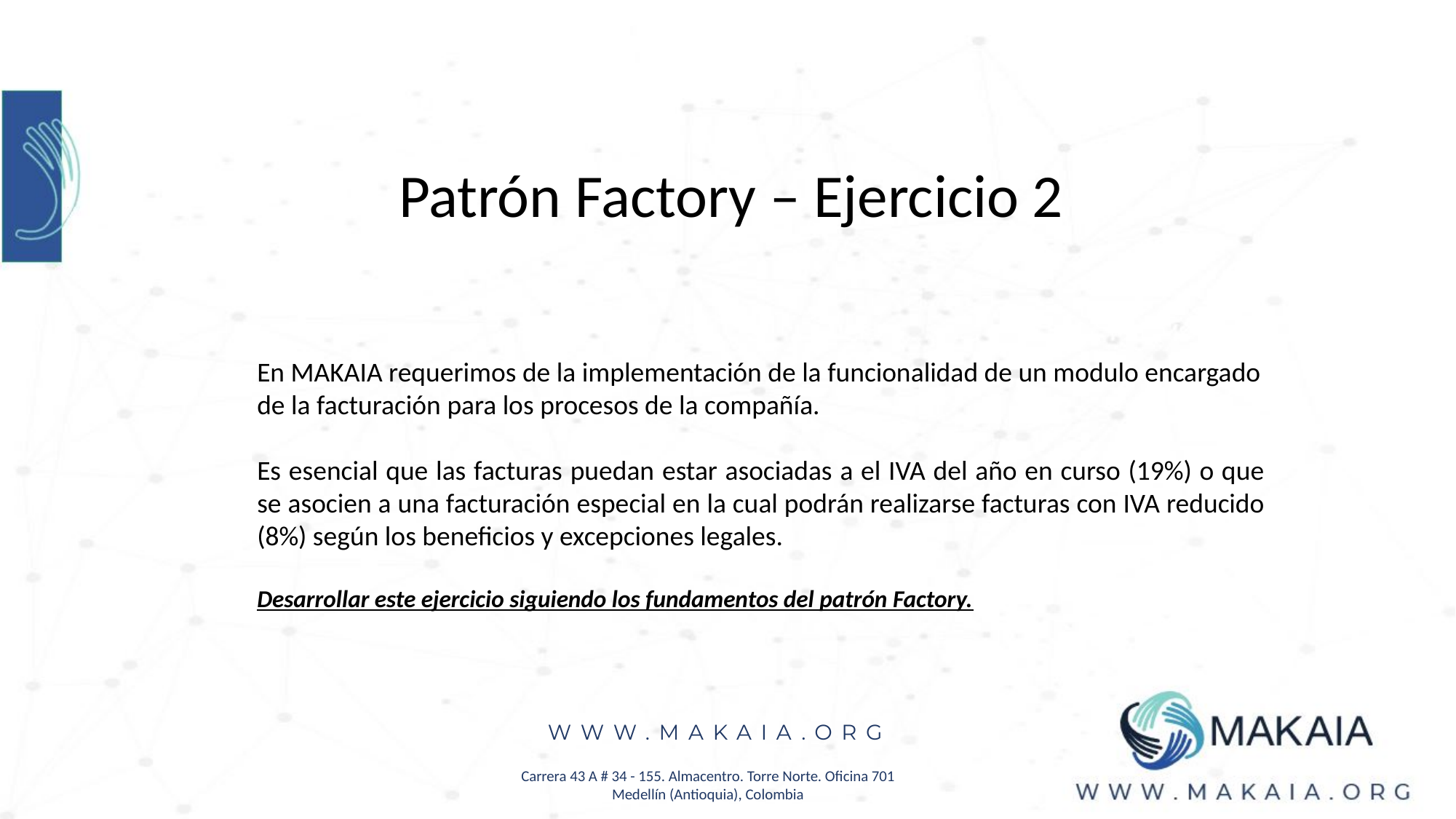

Patrón Factory – Ejercicio 2

En MAKAIA requerimos de la implementación de la funcionalidad de un modulo encargado
de la facturación para los procesos de la compañía.

Es esencial que las facturas puedan estar asociadas a el IVA del año en curso (19%) o que se asocien a una facturación especial en la cual podrán realizarse facturas con IVA reducido (8%) según los beneficios y excepciones legales.

Desarrollar este ejercicio siguiendo los fundamentos del patrón Factory.
WWW.MAKAIA.ORG
Carrera 43 A # 34 - 155. Almacentro. Torre Norte. Oficina 701
Medellín (Antioquia), Colombia